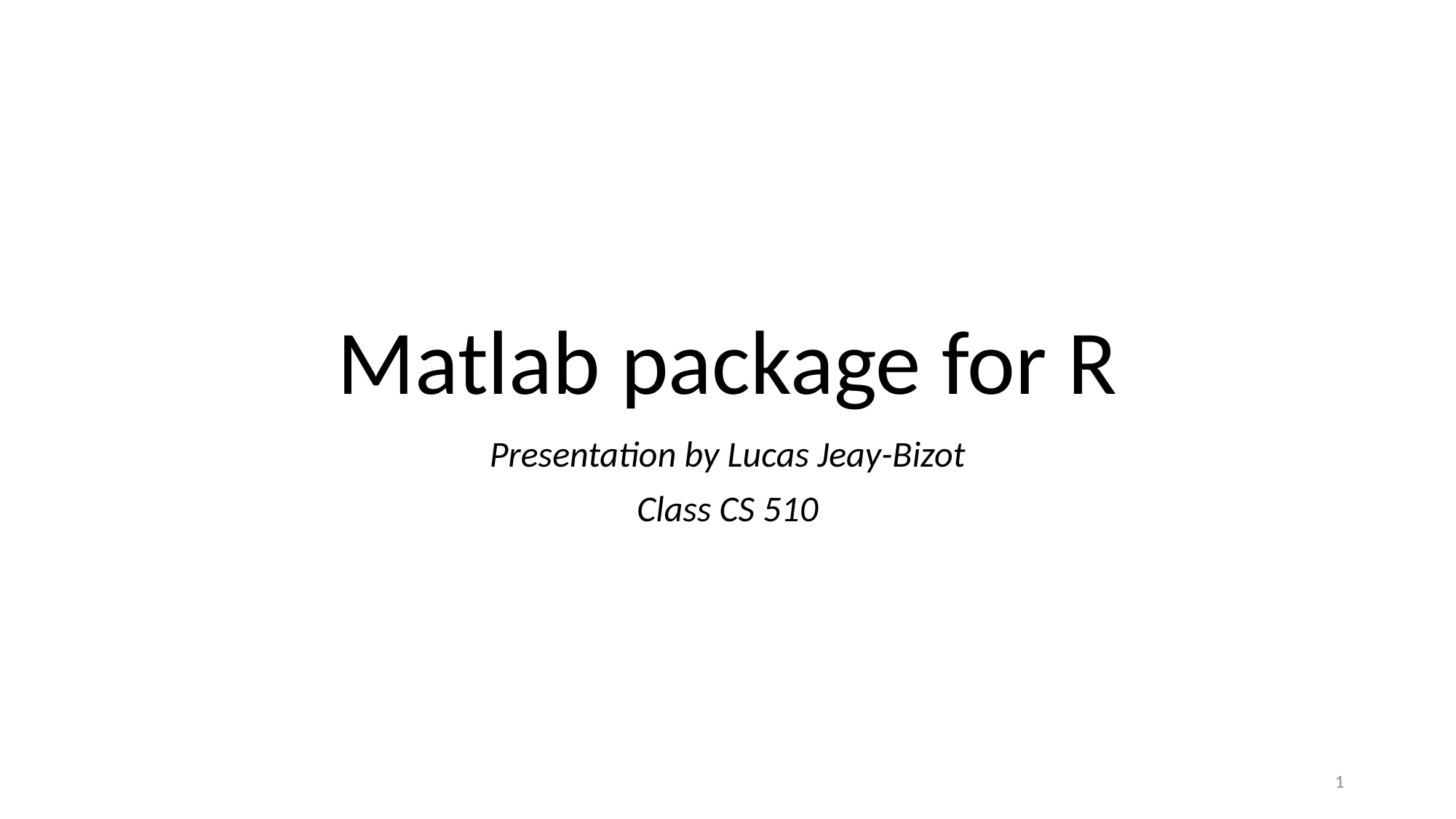

# Matlab package for R
Presentation by Lucas Jeay-Bizot
Class CS 510
1